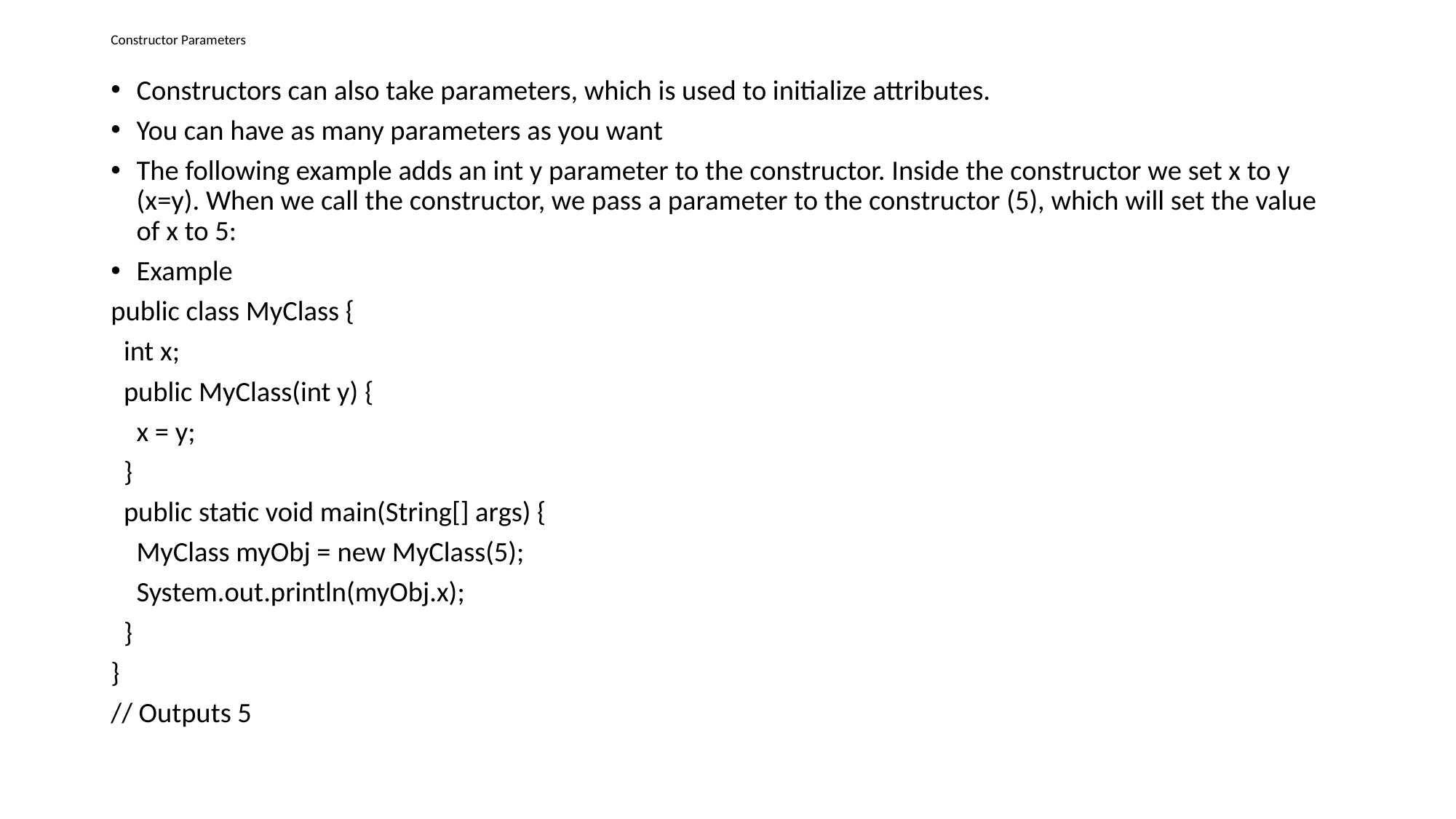

# Constructor Parameters
Constructors can also take parameters, which is used to initialize attributes.
You can have as many parameters as you want
The following example adds an int y parameter to the constructor. Inside the constructor we set x to y (x=y). When we call the constructor, we pass a parameter to the constructor (5), which will set the value of x to 5:
Example
public class MyClass {
  int x;
  public MyClass(int y) {
    x = y;
  }
  public static void main(String[] args) {
    MyClass myObj = new MyClass(5);
    System.out.println(myObj.x);
  }
}
// Outputs 5